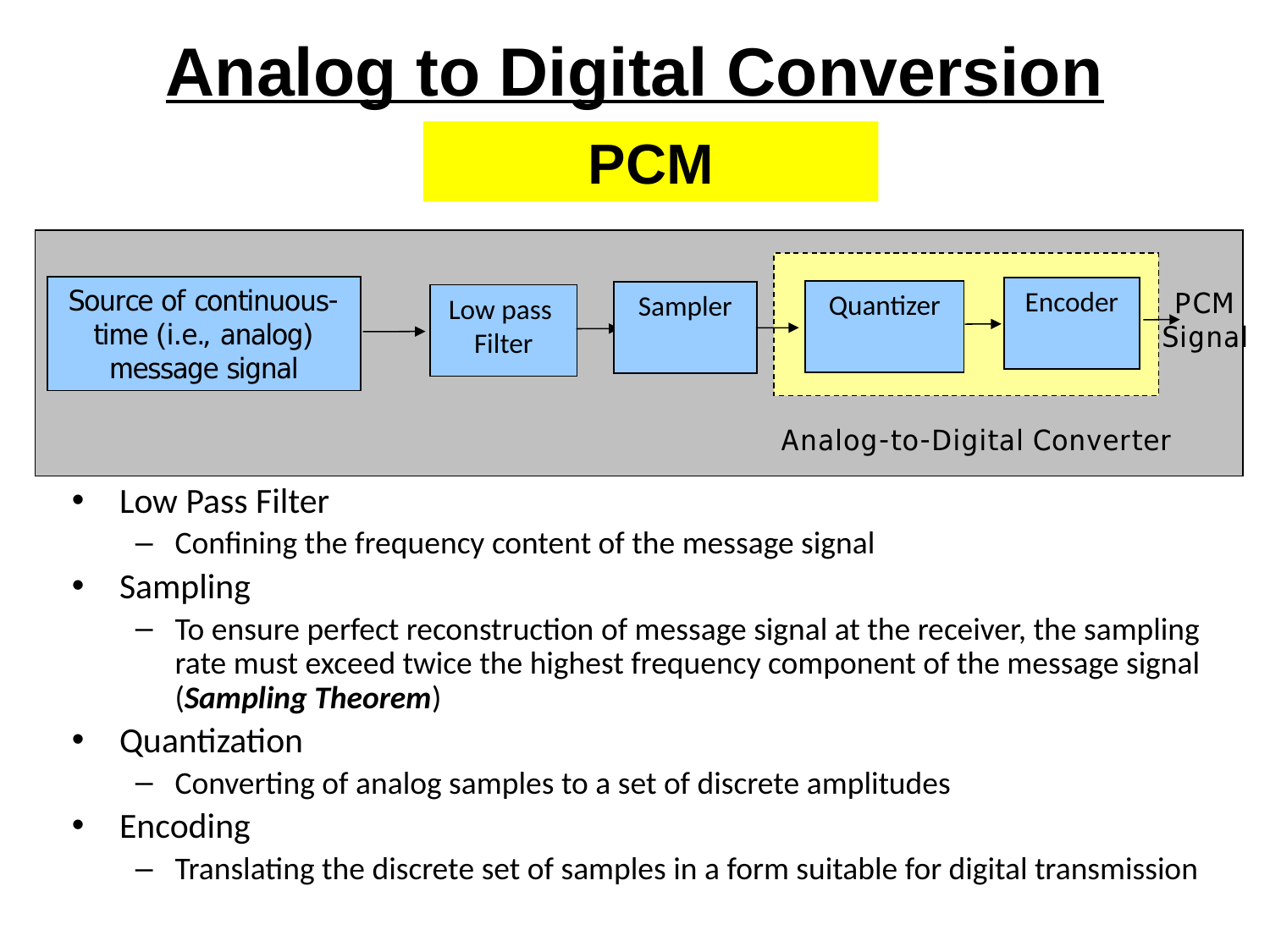

Analog to Digital Conversion
PCM

Source of continuous-time (i.e., analog) message signal
Encoder
PCM Signal
Quantizer
Sampler
Low pass
Filter

Analog-to-Digital Converter
Low Pass Filter
Confining the frequency content of the message signal
Sampling
To ensure perfect reconstruction of message signal at the receiver, the sampling rate must exceed twice the highest frequency component of the message signal (Sampling Theorem)
Quantization
Converting of analog samples to a set of discrete amplitudes
Encoding
Translating the discrete set of samples in a form suitable for digital transmission